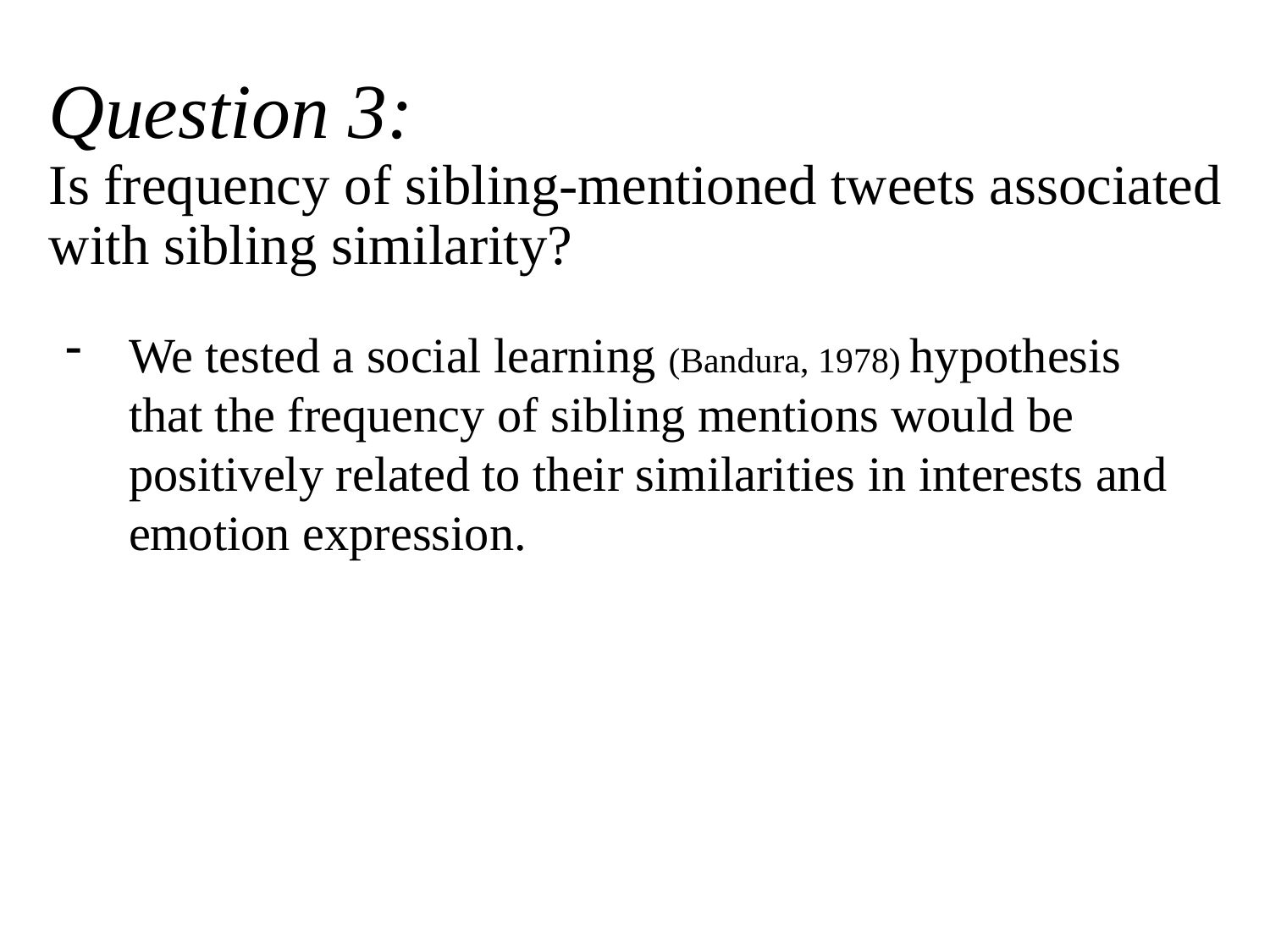

# Question 3: Is frequency of sibling-mentioned tweets associated with sibling similarity?
We tested a social learning (Bandura, 1978) hypothesis that the frequency of sibling mentions would be positively related to their similarities in interests and emotion expression.